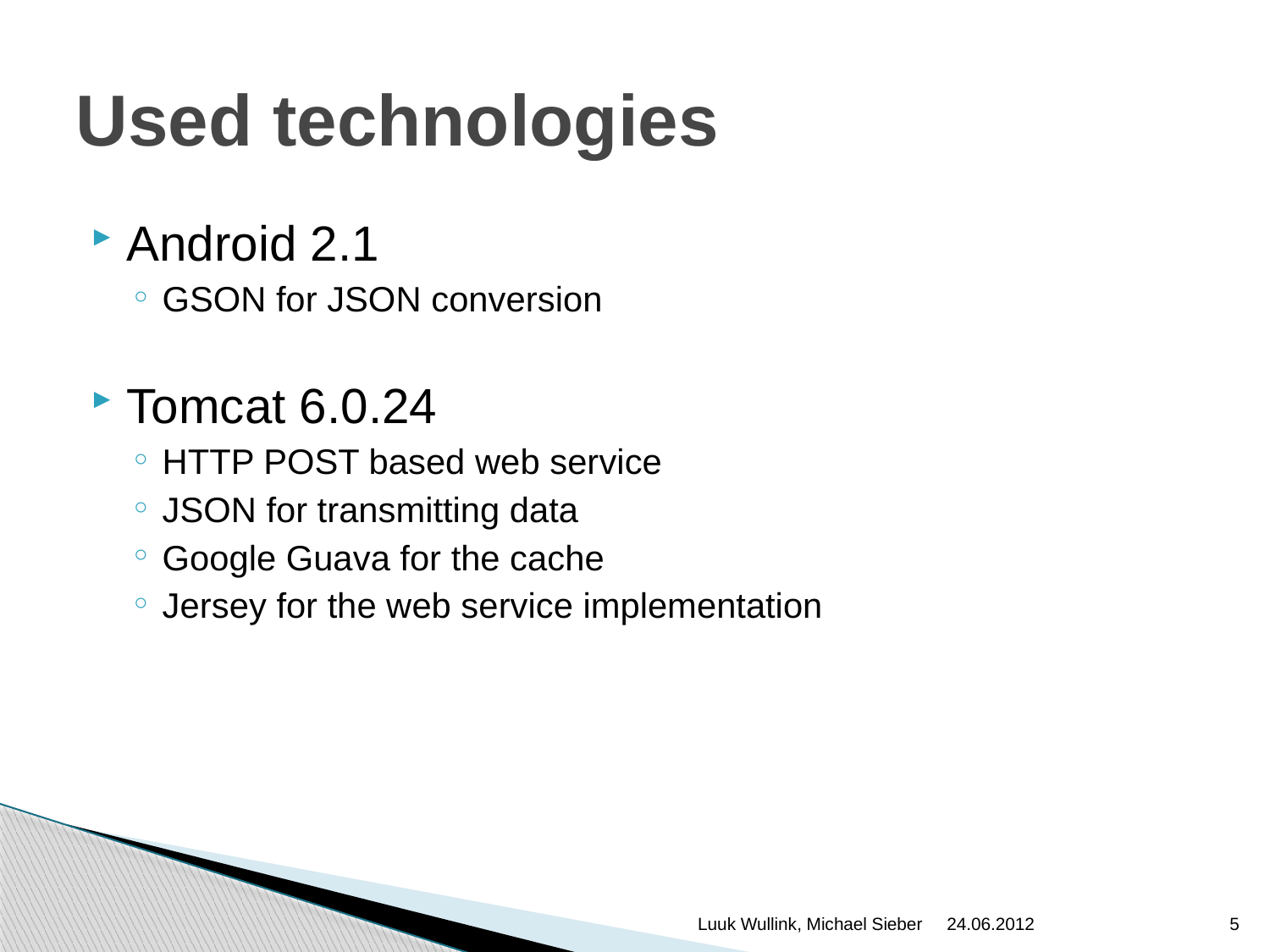

# Used technologies
Android 2.1
GSON for JSON conversion

Tomcat 6.0.24
HTTP POST based web service
JSON for transmitting data
Google Guava for the cache
Jersey for the web service implementation

Luuk Wullink, Michael Sieber
24.06.2012
5